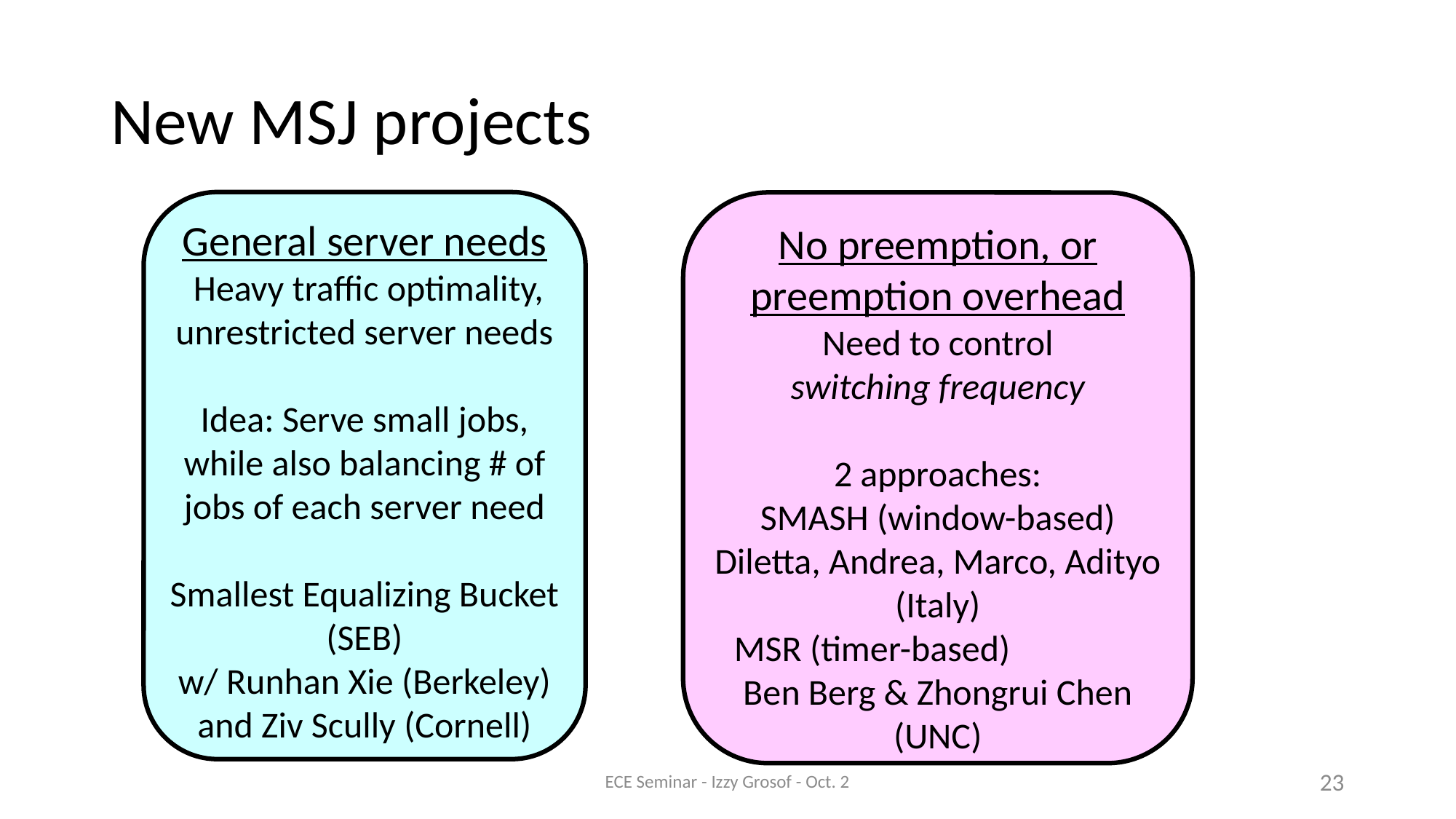

# New MSJ projects
General server needs
 Heavy traffic optimality, unrestricted server needs

Idea: Serve small jobs, while also balancing # of jobs of each server need

Smallest Equalizing Bucket (SEB)
w/ Runhan Xie (Berkeley) and Ziv Scully (Cornell)
No preemption, or preemption overhead
Need to control
switching frequency

2 approaches:
SMASH (window-based) Diletta, Andrea, Marco, Adityo (Italy)
MSR (timer-based)                 Ben Berg & Zhongrui Chen (UNC)

ECE Seminar - Izzy Grosof - Oct. 2
23